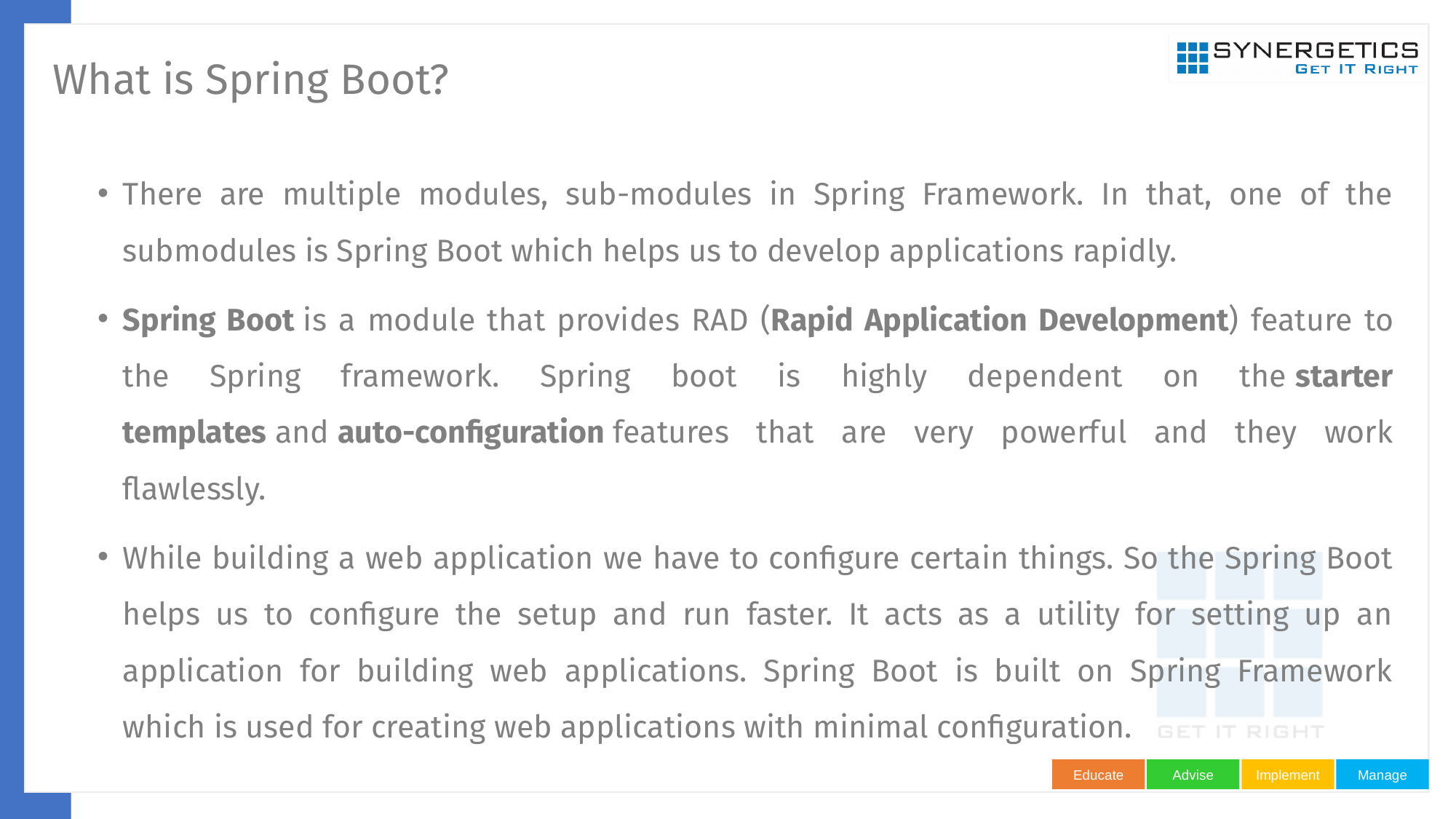

# What is Spring Boot?
There are multiple modules, sub-modules in Spring Framework. In that, one of the submodules is Spring Boot which helps us to develop applications rapidly.
Spring Boot is a module that provides RAD (Rapid Application Development) feature to the Spring framework. Spring boot is highly dependent on the starter templates and auto-configuration features that are very powerful and they work flawlessly.
While building a web application we have to configure certain things. So the Spring Boot helps us to configure the setup and run faster. It acts as a utility for setting up an application for building web applications. Spring Boot is built on Spring Framework which is used for creating web applications with minimal configuration.